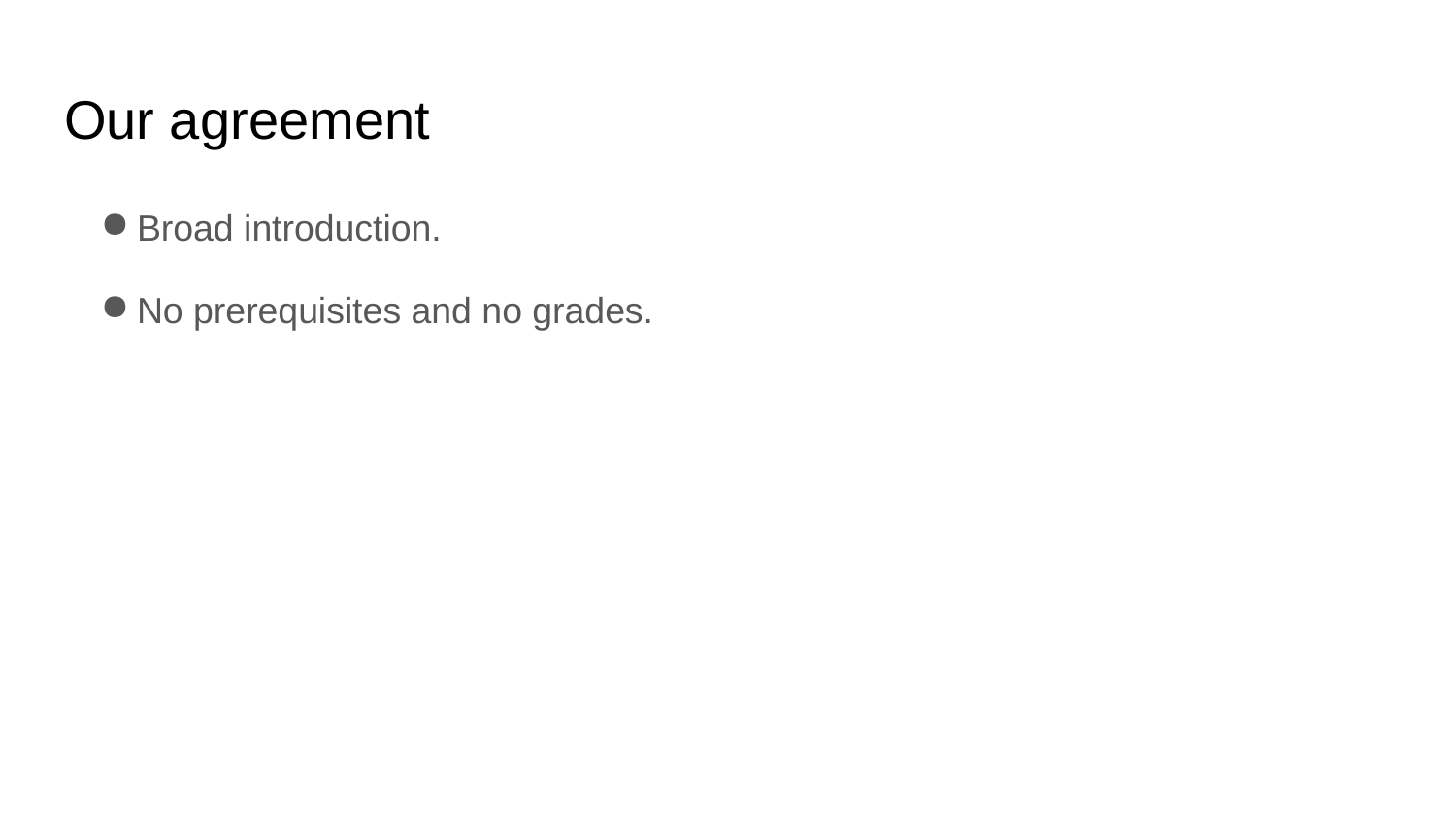

# Our agreement
Broad introduction.
No prerequisites and no grades.